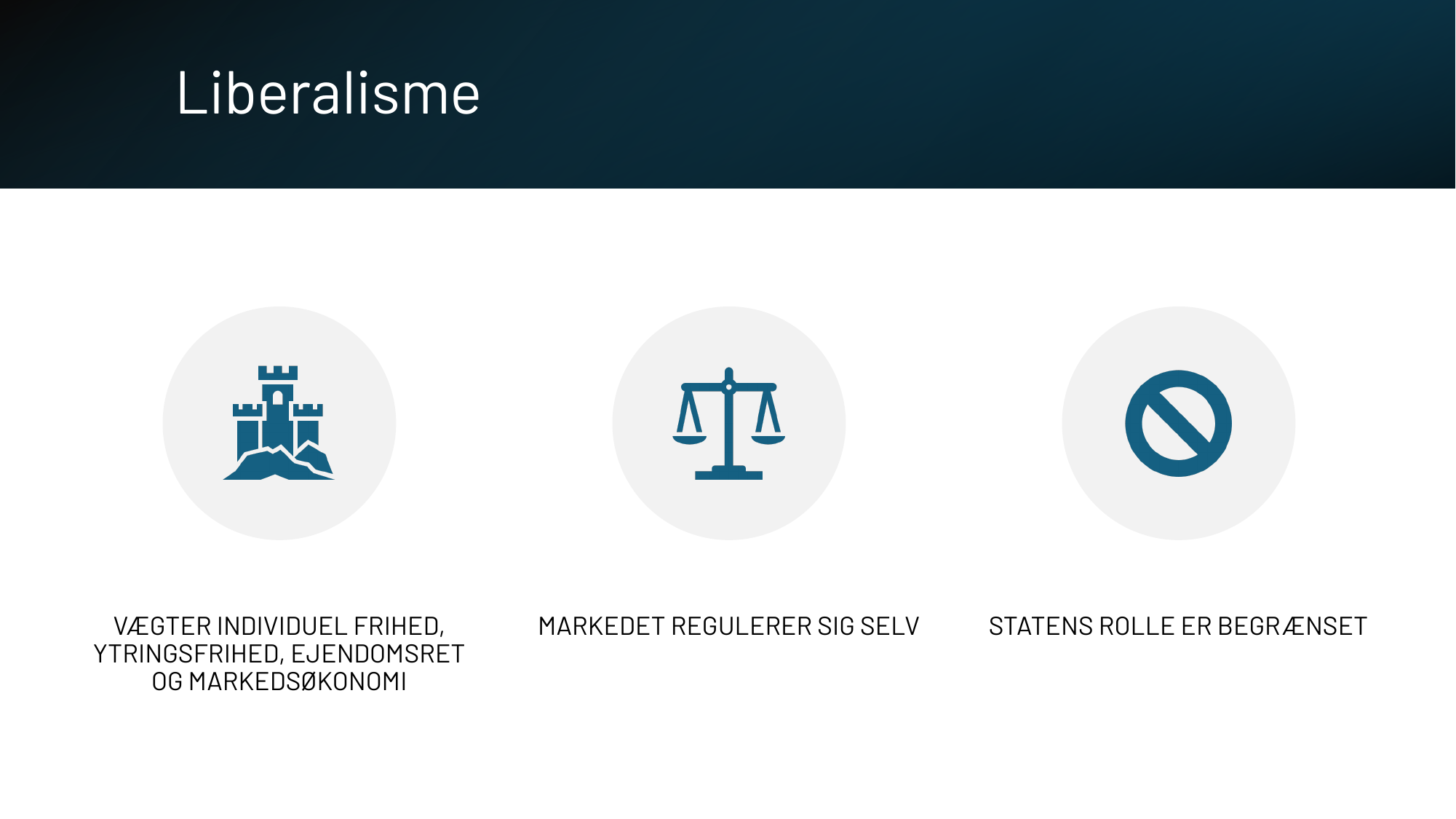

# Liberalisme
Vægter individuel frihed, ytringsfrihed, ejendomsret og markedsøkonomi
Markedet regulerer sig selv
Statens rolle er begrænset